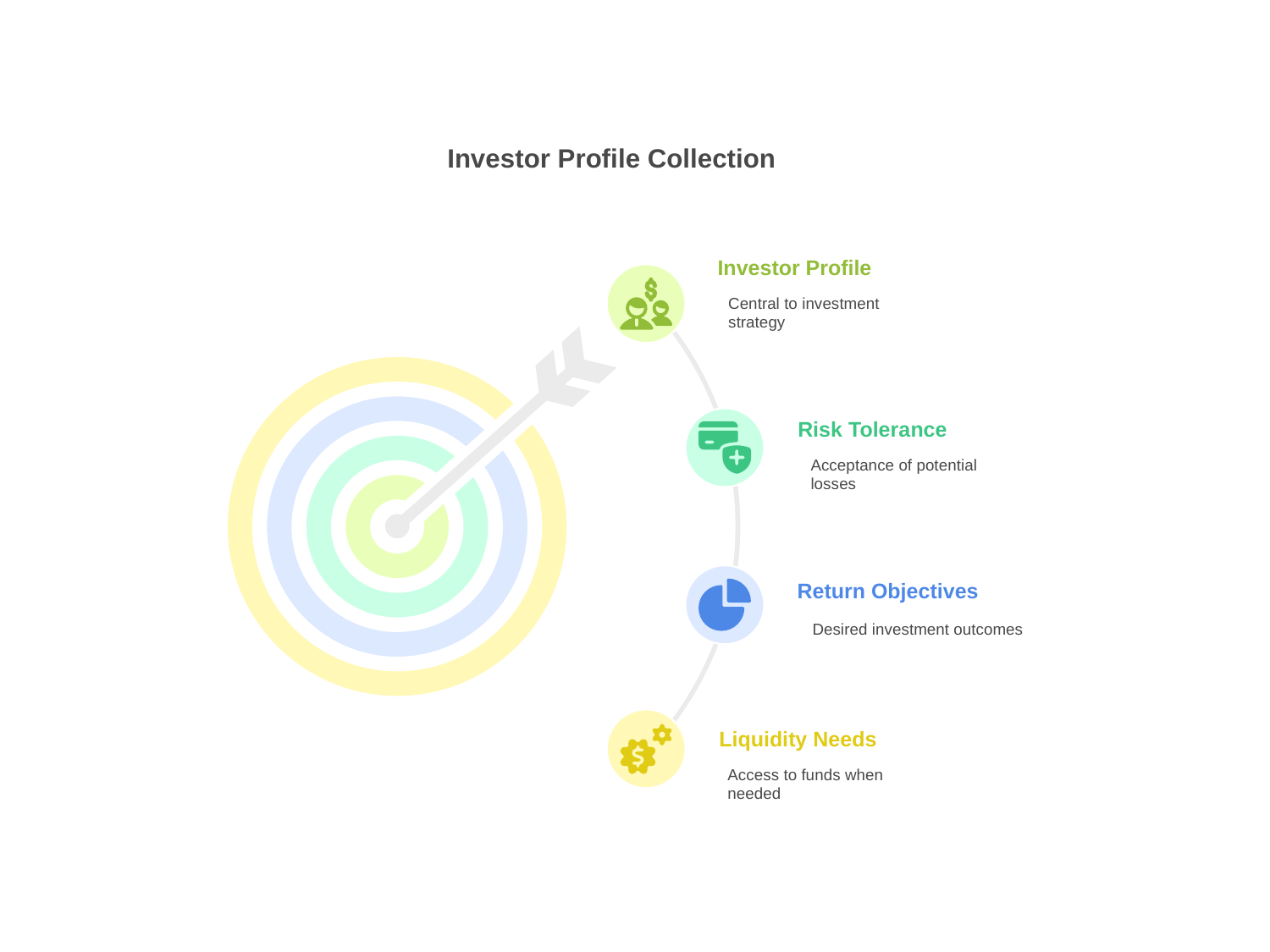

Investor Profile Collection
Investor Profile

Central to investment
strategy

Risk Tolerance

Acceptance of potential
losses
Return Objectives

Desired investment outcomes

Liquidity Needs
Access to funds when
needed